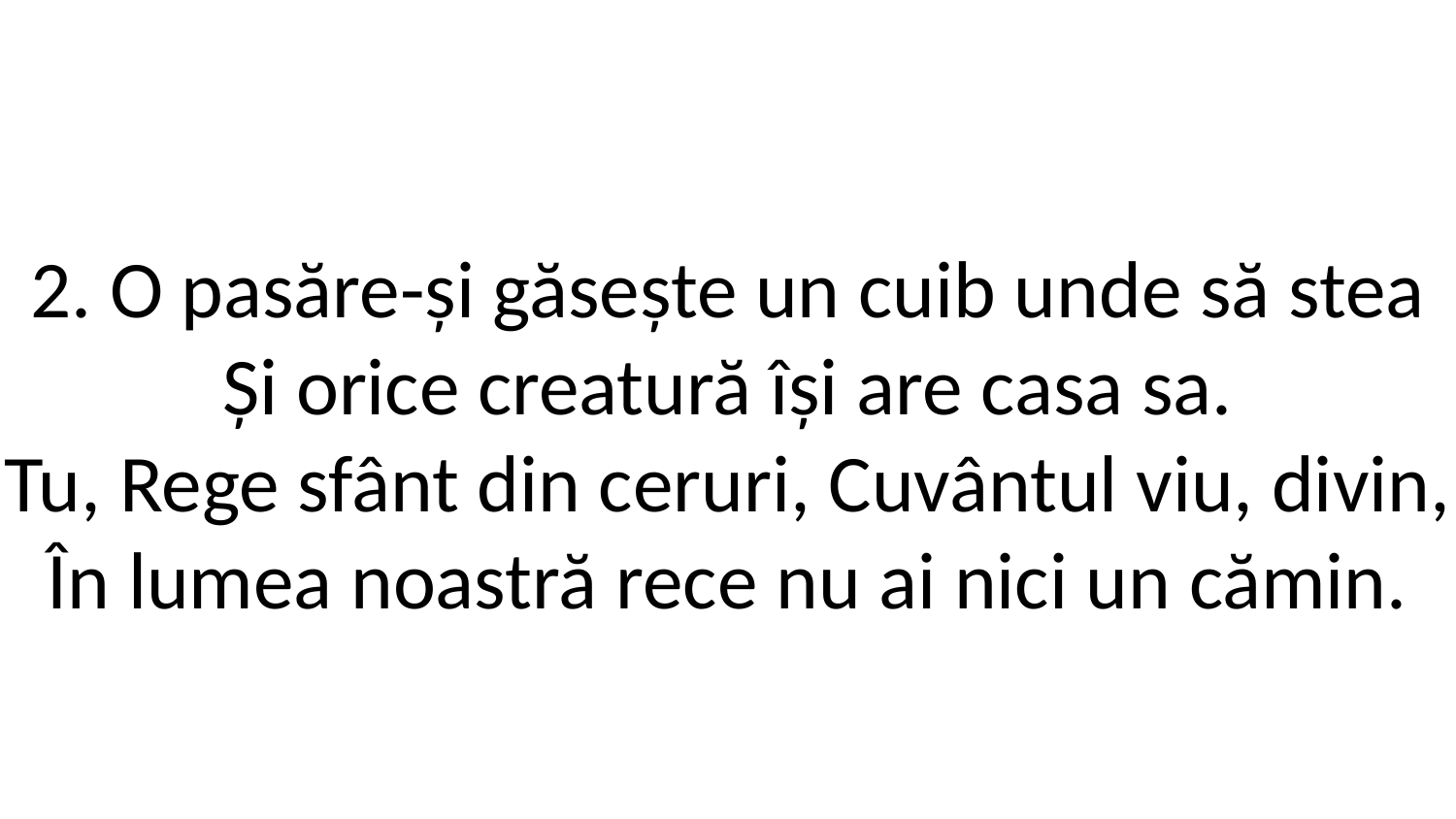

2. O pasăre-și găsește un cuib unde să stea
Și orice creatură își are casa sa.
Tu, Rege sfânt din ceruri, Cuvântul viu, divin,
În lumea noastră rece nu ai nici un cămin.